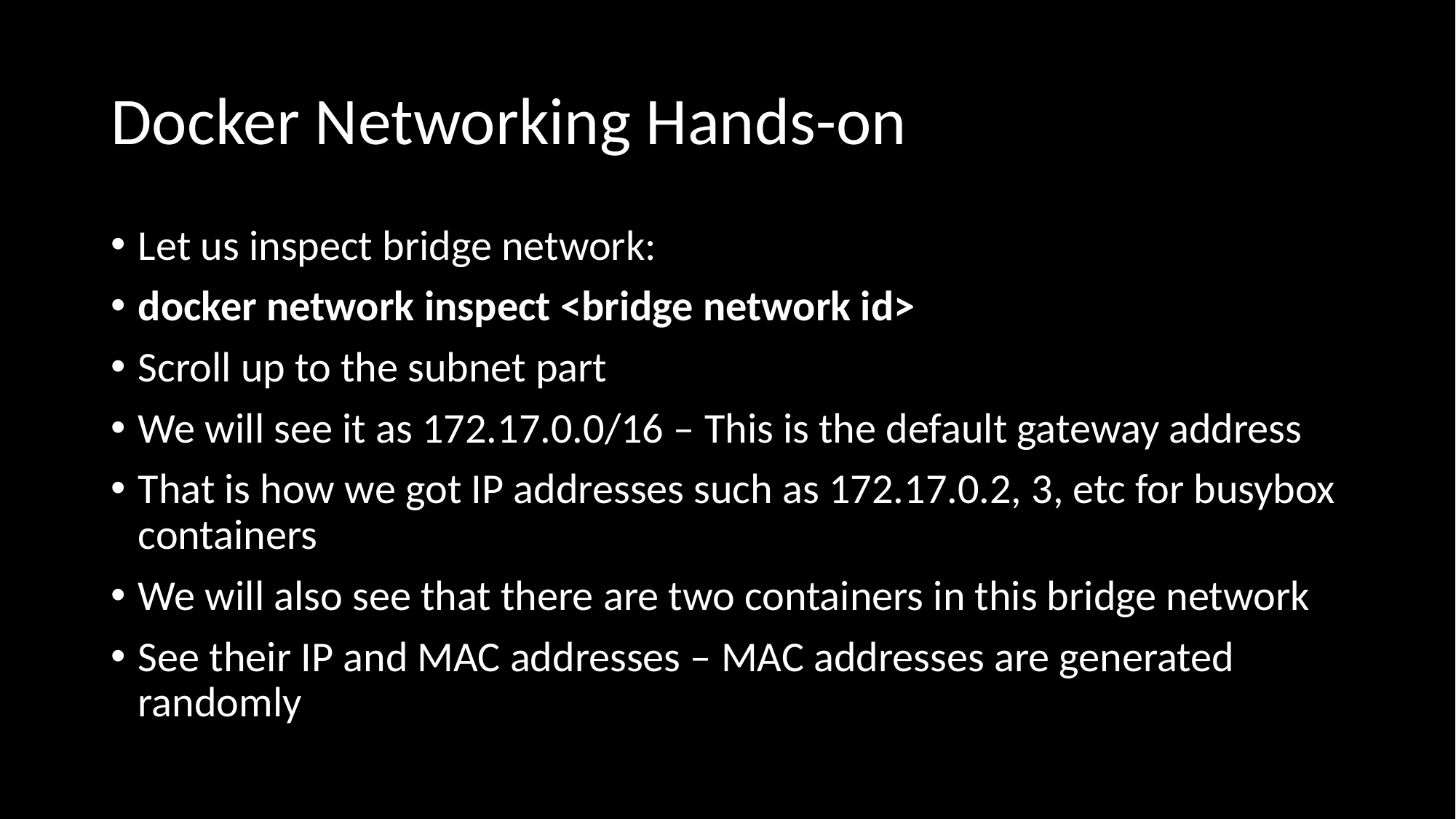

# Docker Networking Hands-on
Let us inspect bridge network:
docker network inspect <bridge network id>
Scroll up to the subnet part
We will see it as 172.17.0.0/16 – This is the default gateway address
That is how we got IP addresses such as 172.17.0.2, 3, etc for busybox containers
We will also see that there are two containers in this bridge network
See their IP and MAC addresses – MAC addresses are generated randomly